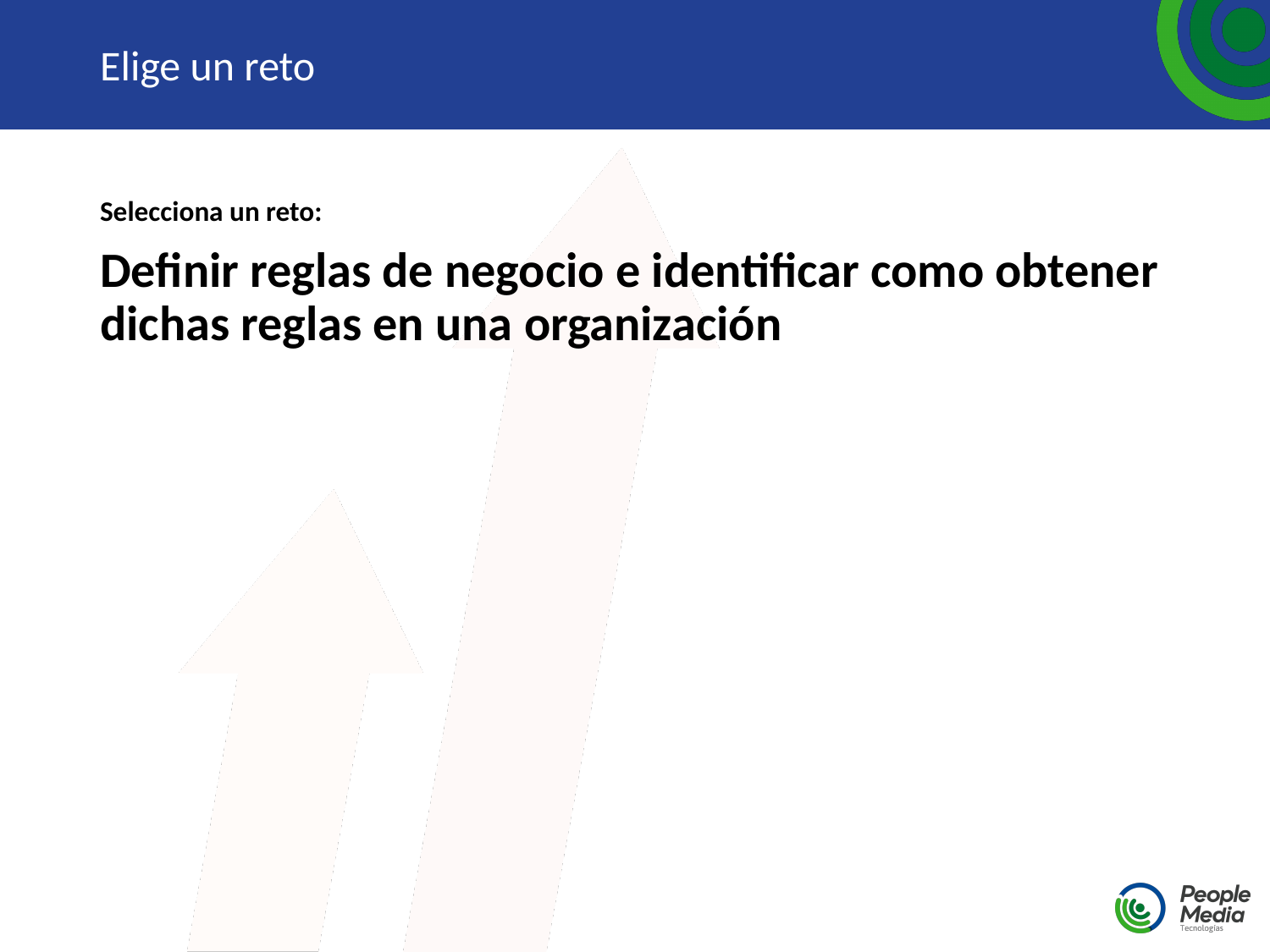

# Elige un reto
Selecciona un reto:
Definir reglas de negocio e identificar como obtener dichas reglas en una organización